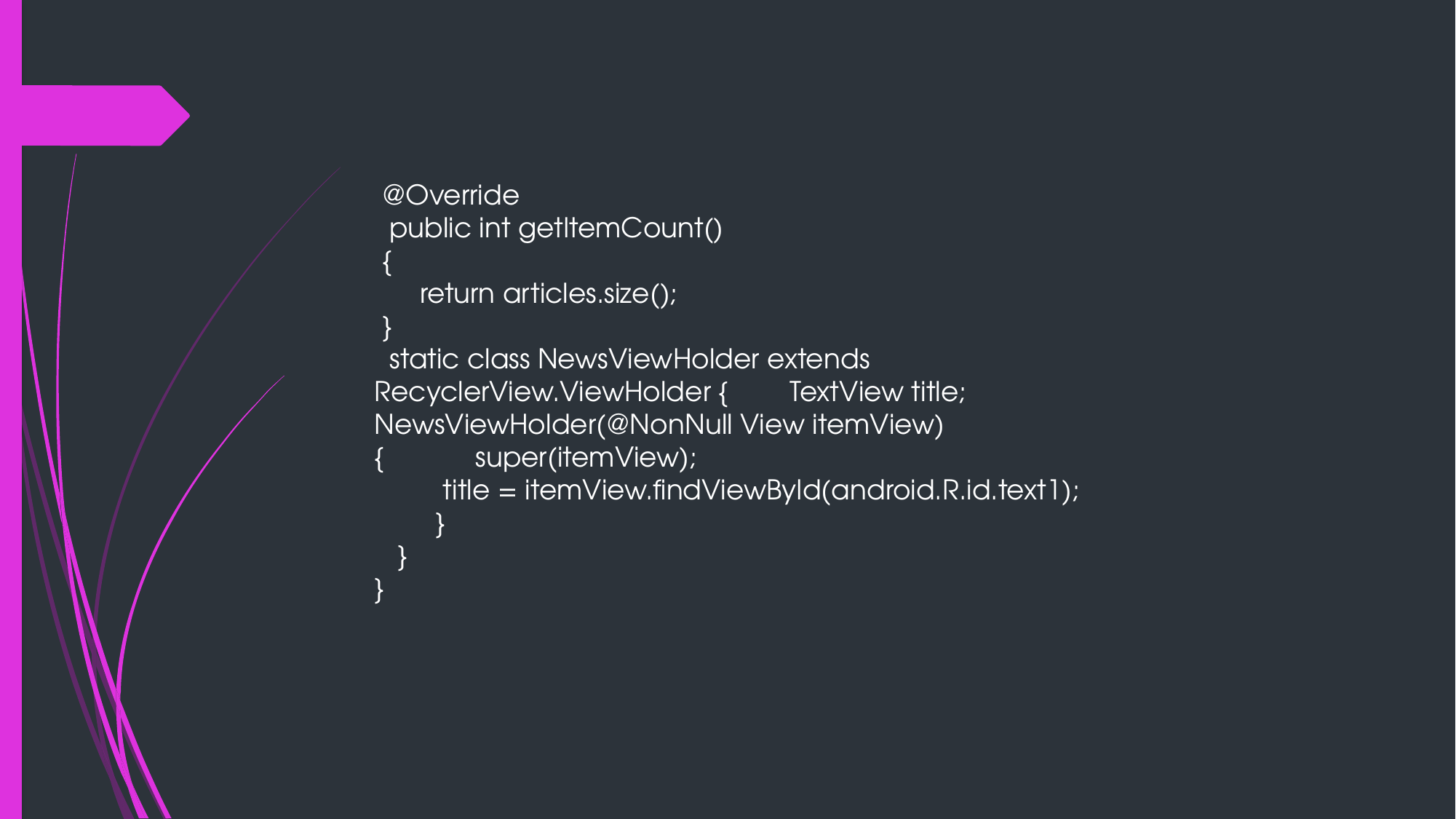

@Override
  public int getItemCount()
 {
      return articles.size();
 }
  static class NewsViewHolder extends RecyclerView.ViewHolder {        TextView title;        NewsViewHolder(@NonNull View itemView) {            super(itemView);
         title = itemView.findViewById(android.R.id.text1);
        }
   }
}